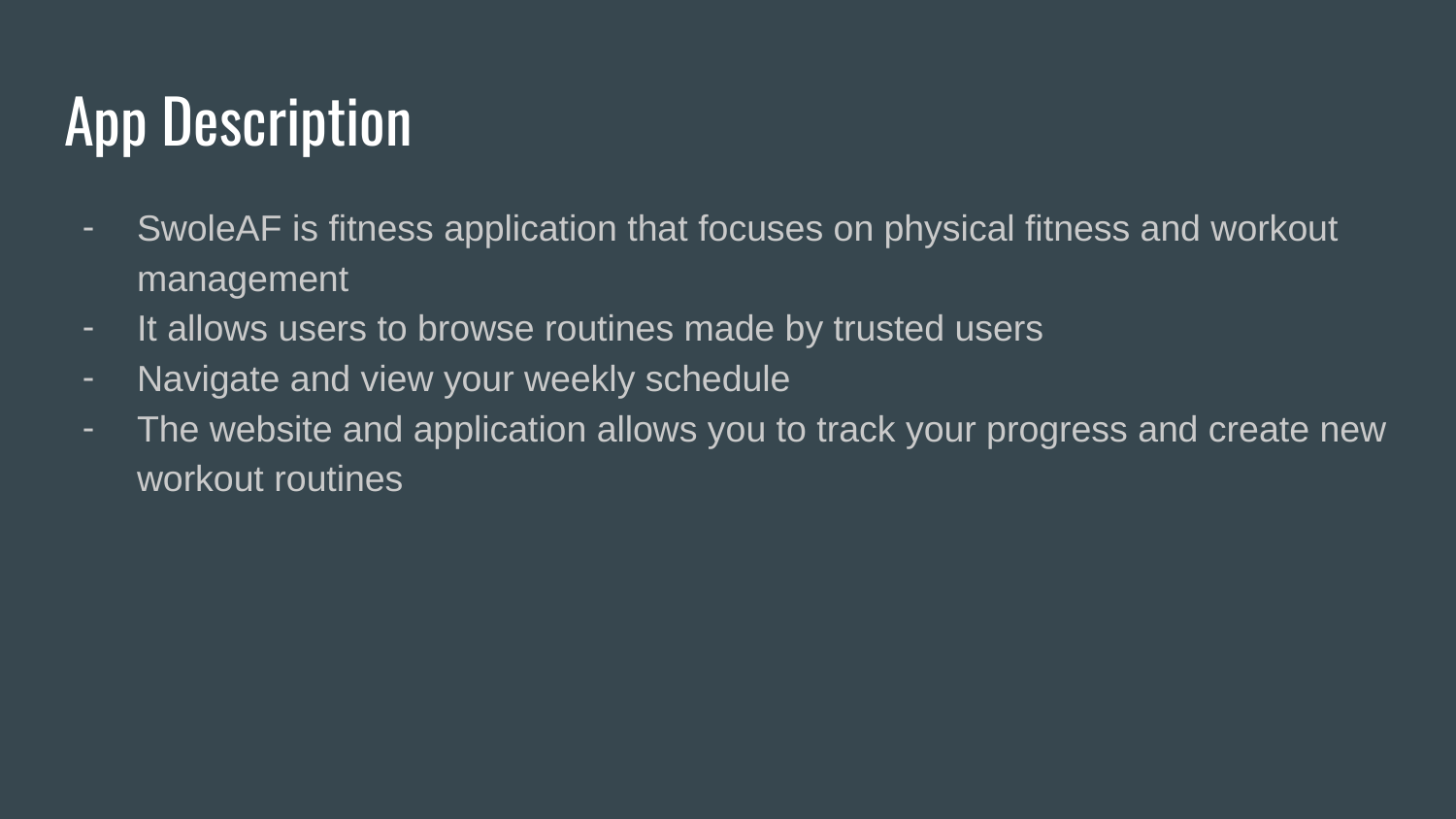

# App Description
SwoleAF is fitness application that focuses on physical fitness and workout management
It allows users to browse routines made by trusted users
Navigate and view your weekly schedule
The website and application allows you to track your progress and create new workout routines